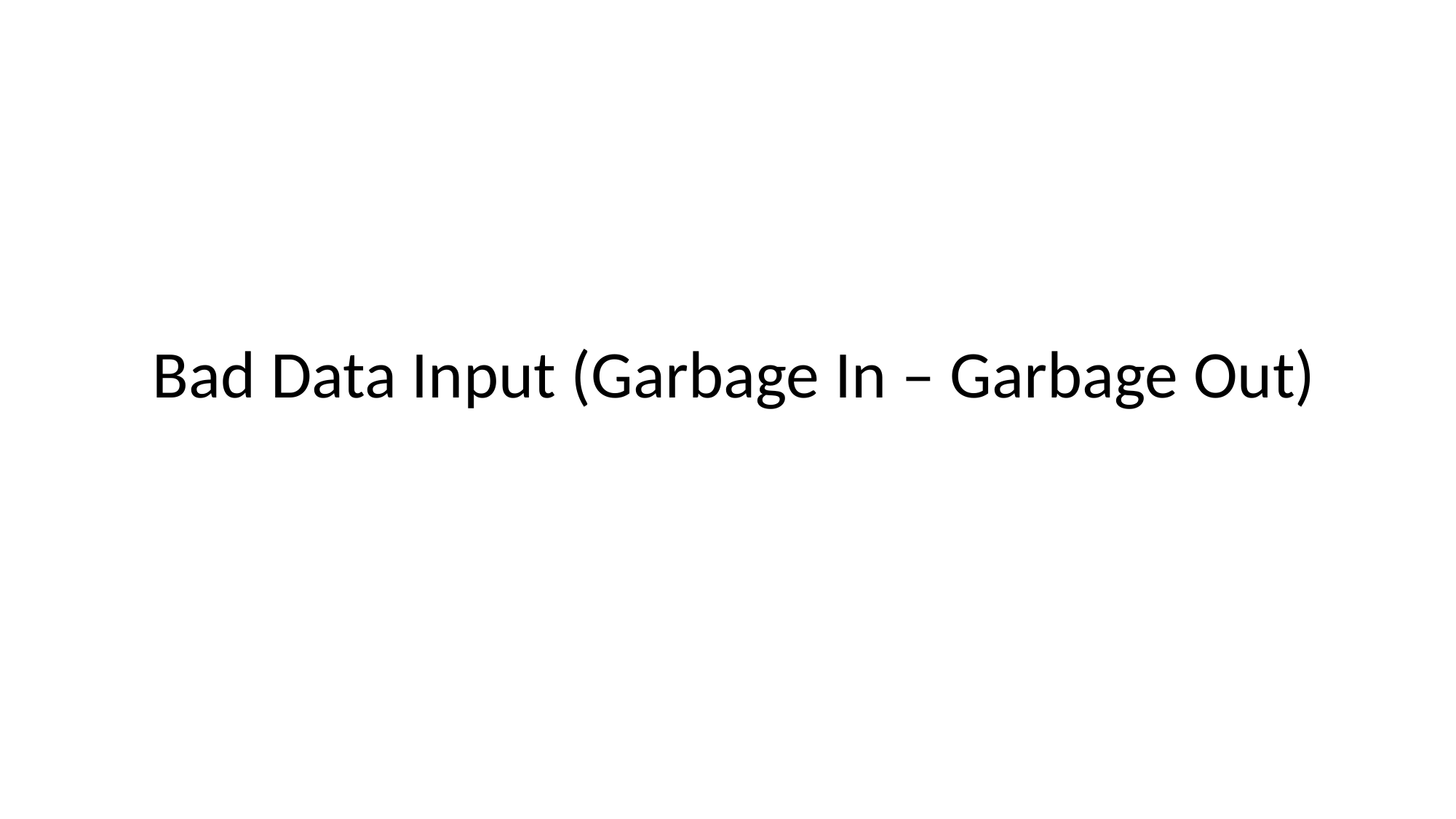

Bad Data Input (Garbage In – Garbage Out)